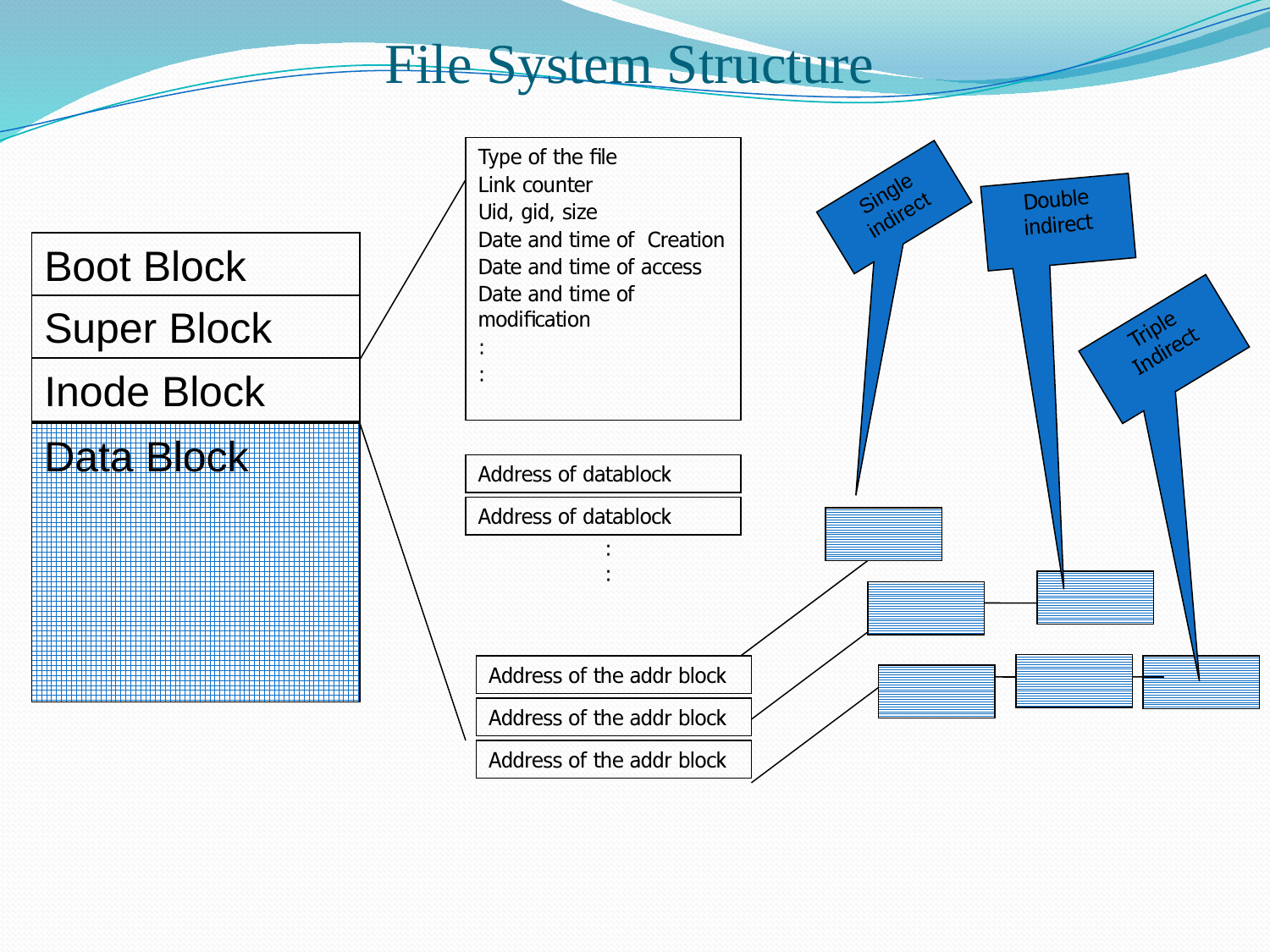

File System Structure
Type of the file
Link counter
Uid, gid, size
Date and time of  Creation
Date and time of access
Date and time of modification
:
:

Single indirect

Double indirect
Boot Block

Super Block
Inode Block
Data Block

Triple Indirect

Address of datablock
Address of datablock

:
:

Address of the addr block

Address of the addr block
Address of the addr block